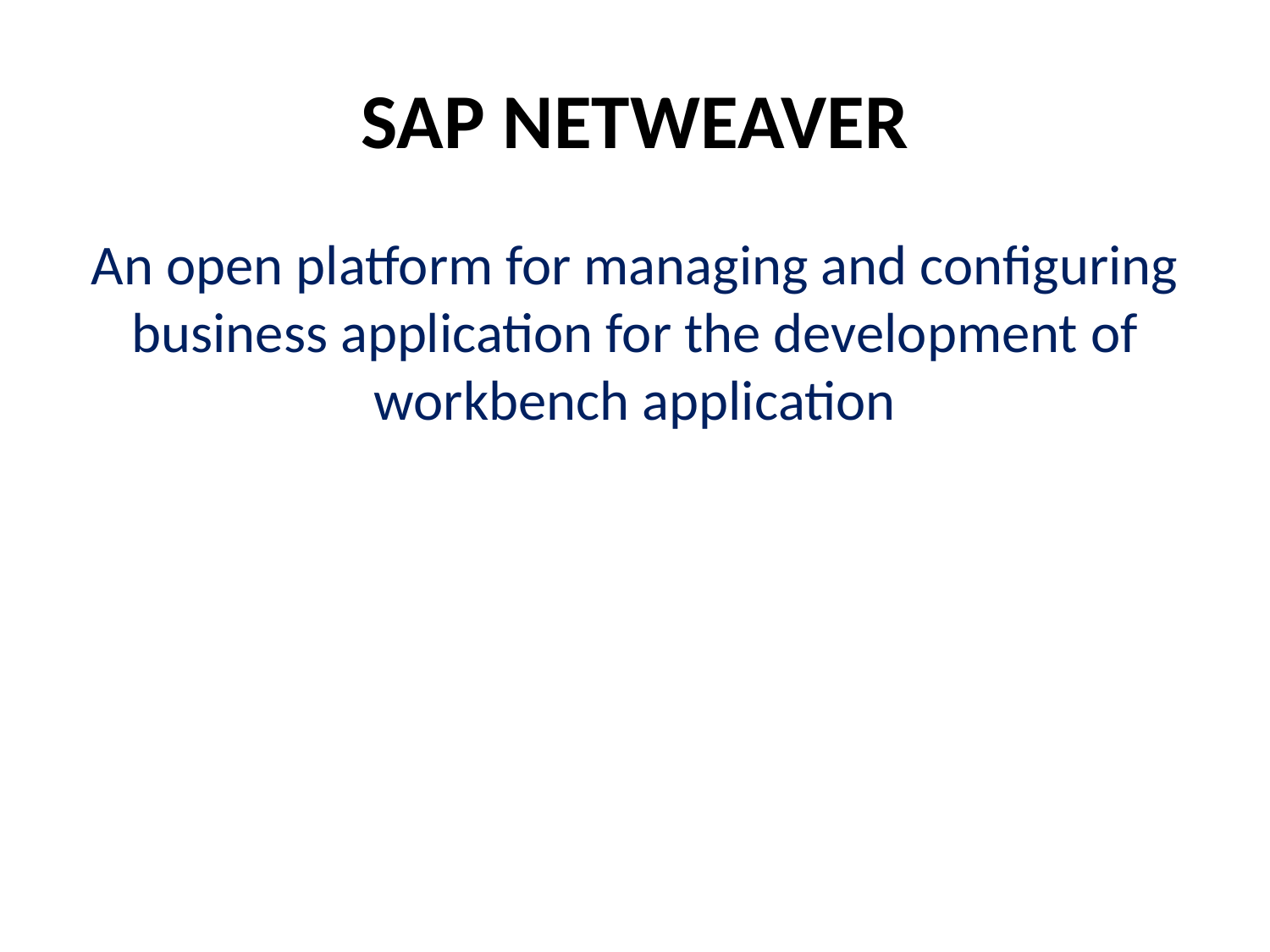

# SAP NETWEAVER
An open platform for managing and configuring business application for the development of workbench application